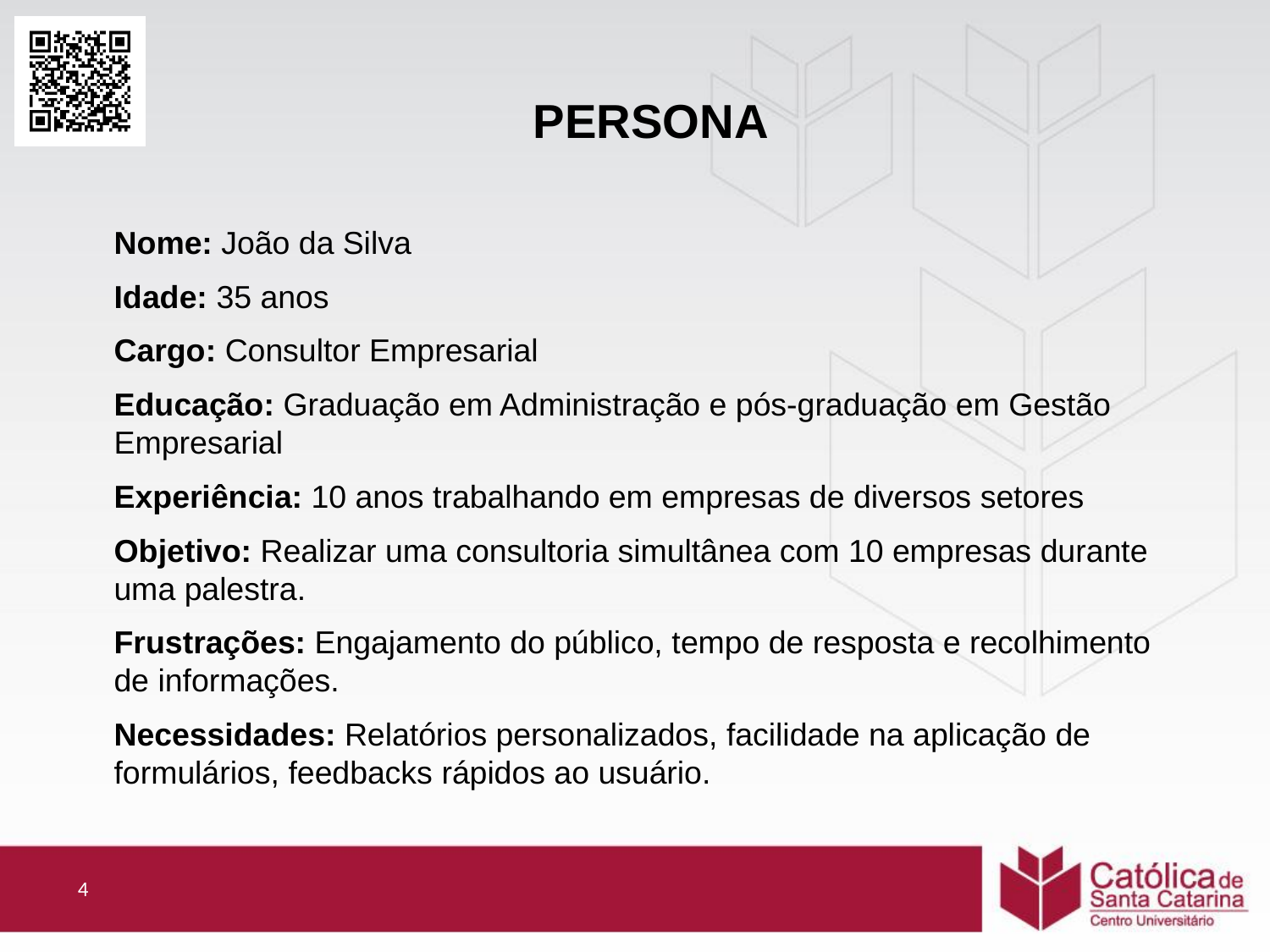

PERSONA
Nome: João da Silva
Idade: 35 anos
Cargo: Consultor Empresarial
Educação: Graduação em Administração e pós-graduação em Gestão Empresarial
Experiência: 10 anos trabalhando em empresas de diversos setores
Objetivo: Realizar uma consultoria simultânea com 10 empresas durante uma palestra.
Frustrações: Engajamento do público, tempo de resposta e recolhimento de informações.
Necessidades: Relatórios personalizados, facilidade na aplicação de formulários, feedbacks rápidos ao usuário.
4